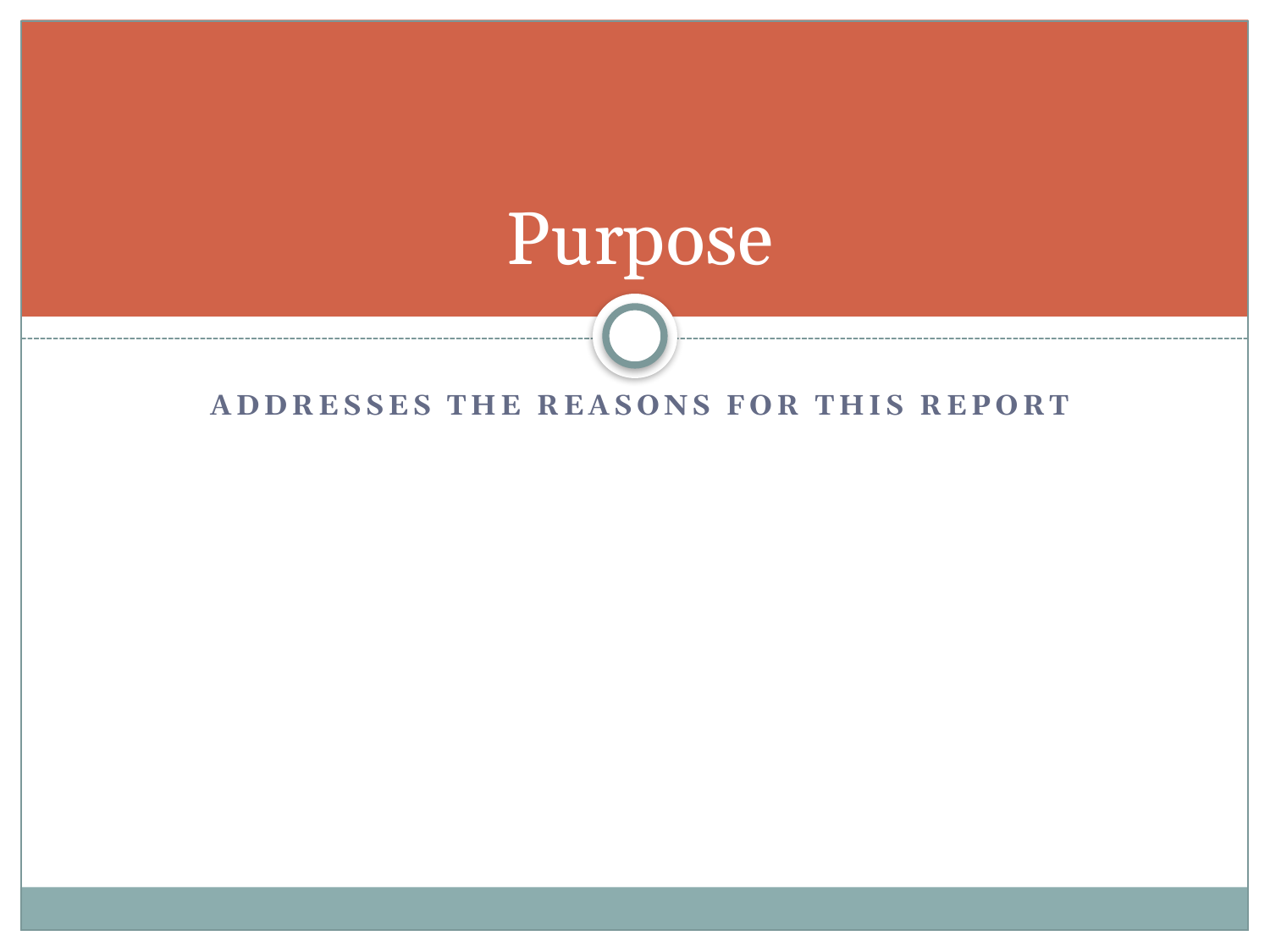

# Purpose
Addresses The Reasons For This Report